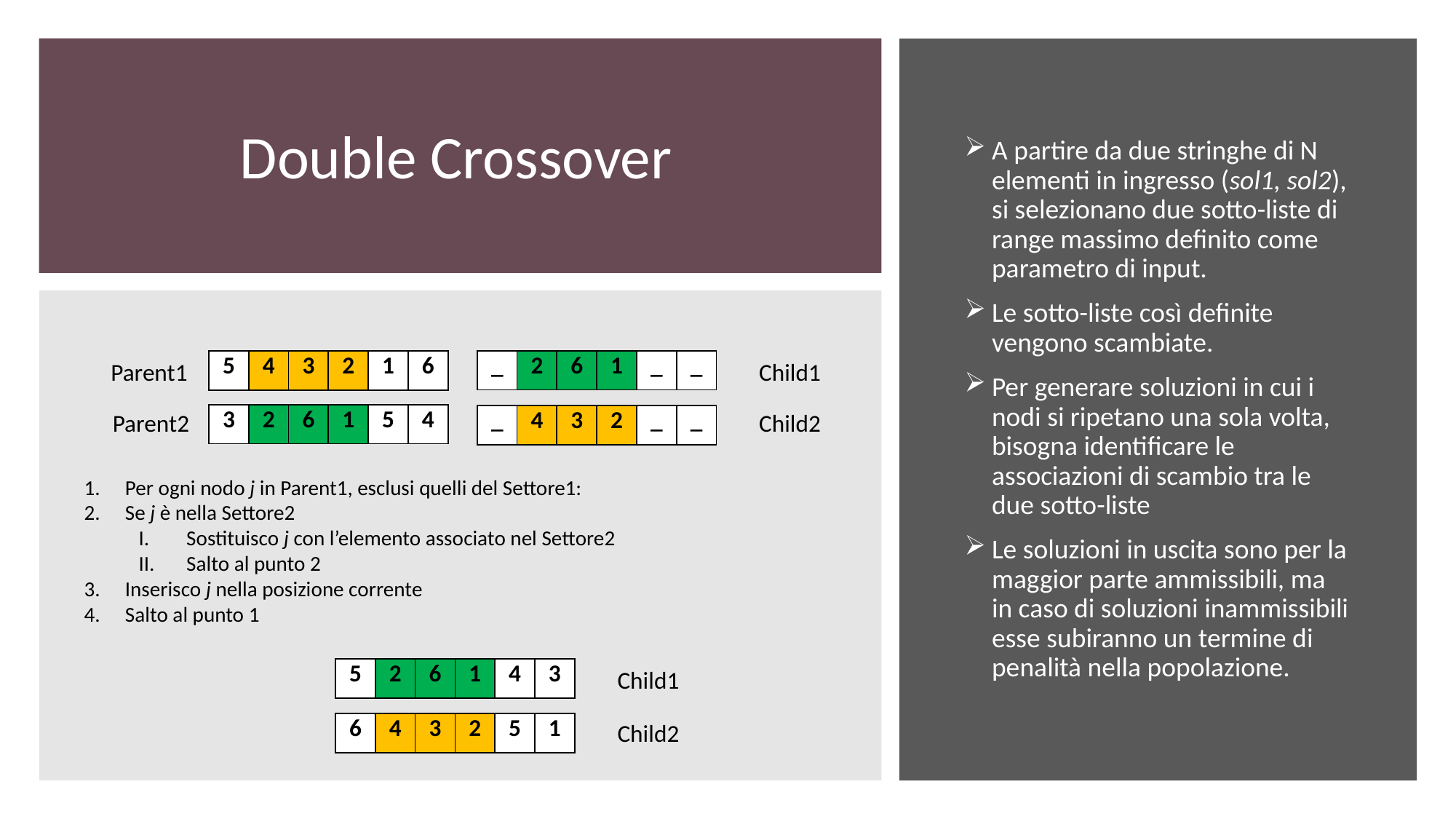

# Double Crossover
A partire da due stringhe di N elementi in ingresso (sol1, sol2), si selezionano due sotto-liste di range massimo definito come parametro di input.
Le sotto-liste così definite vengono scambiate.
Per generare soluzioni in cui i nodi si ripetano una sola volta, bisogna identificare le associazioni di scambio tra le due sotto-liste
Le soluzioni in uscita sono per la maggior parte ammissibili, ma in caso di soluzioni inammissibili esse subiranno un termine di penalità nella popolazione.

| \_ | 2 | 6 | 1 | \_ | \_ |
| --- | --- | --- | --- | --- | --- |
| 5 | 4 | 3 | 2 | 1 | 6 |
| --- | --- | --- | --- | --- | --- |
Parent1
Child1
Parent2
Child2
| 3 | 2 | 6 | 1 | 5 | 4 |
| --- | --- | --- | --- | --- | --- |
| \_ | 4 | 3 | 2 | \_ | \_ |
| --- | --- | --- | --- | --- | --- |
Per ogni nodo j in Parent1, esclusi quelli del Settore1:
Se j è nella Settore2
Sostituisco j con l’elemento associato nel Settore2
Salto al punto 2
Inserisco j nella posizione corrente
Salto al punto 1

| 5 | 2 | 6 | 1 | 4 | 3 |
| --- | --- | --- | --- | --- | --- |
Child1
Child2
| 6 | 4 | 3 | 2 | 5 | 1 |
| --- | --- | --- | --- | --- | --- |